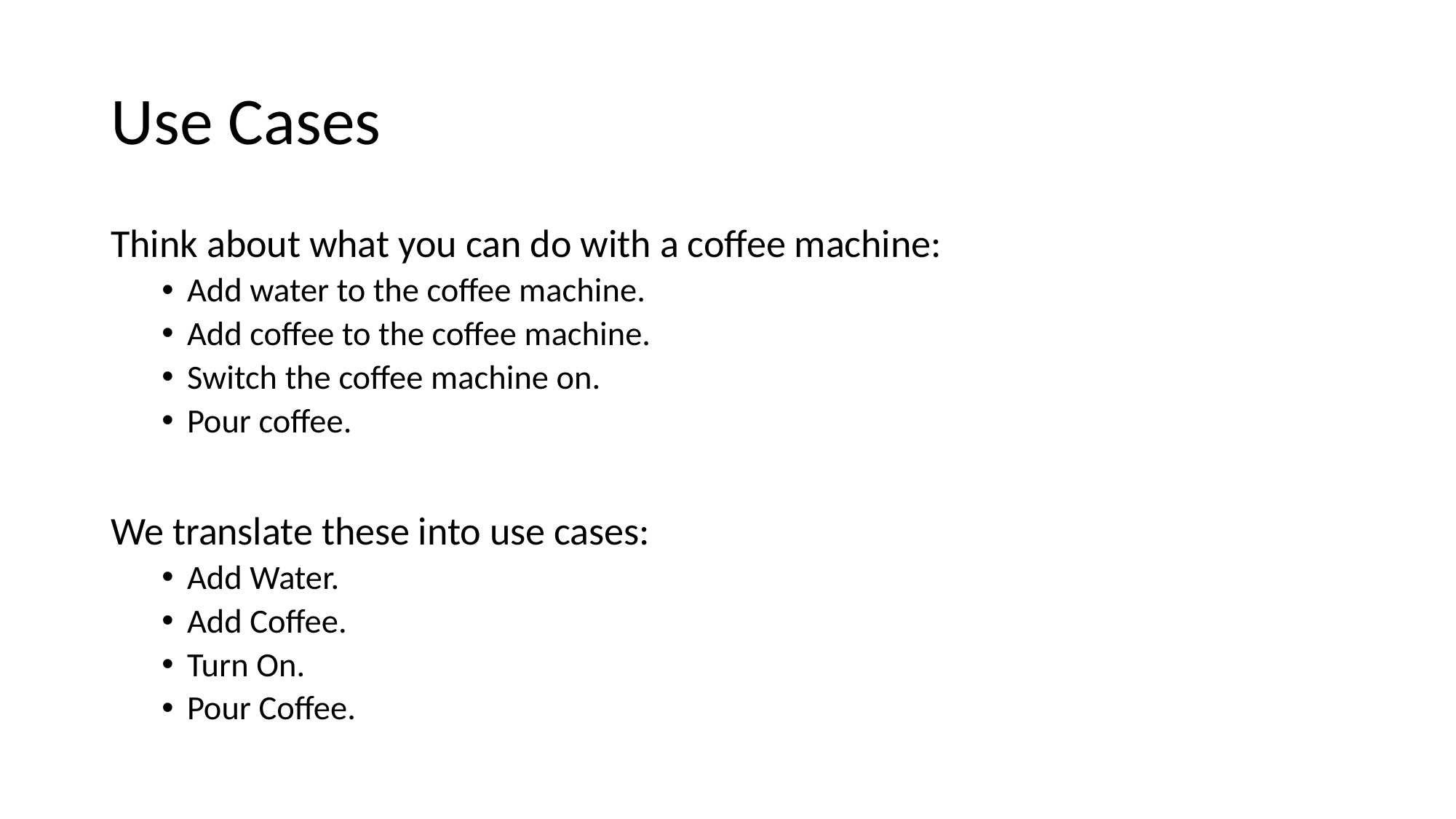

# Use Cases
Think about what you can do with a coffee machine:
Add water to the coffee machine.
Add coffee to the coffee machine.
Switch the coffee machine on.
Pour coffee.

We translate these into use cases:
Add Water.
Add Coffee.
Turn On.
Pour Coffee.